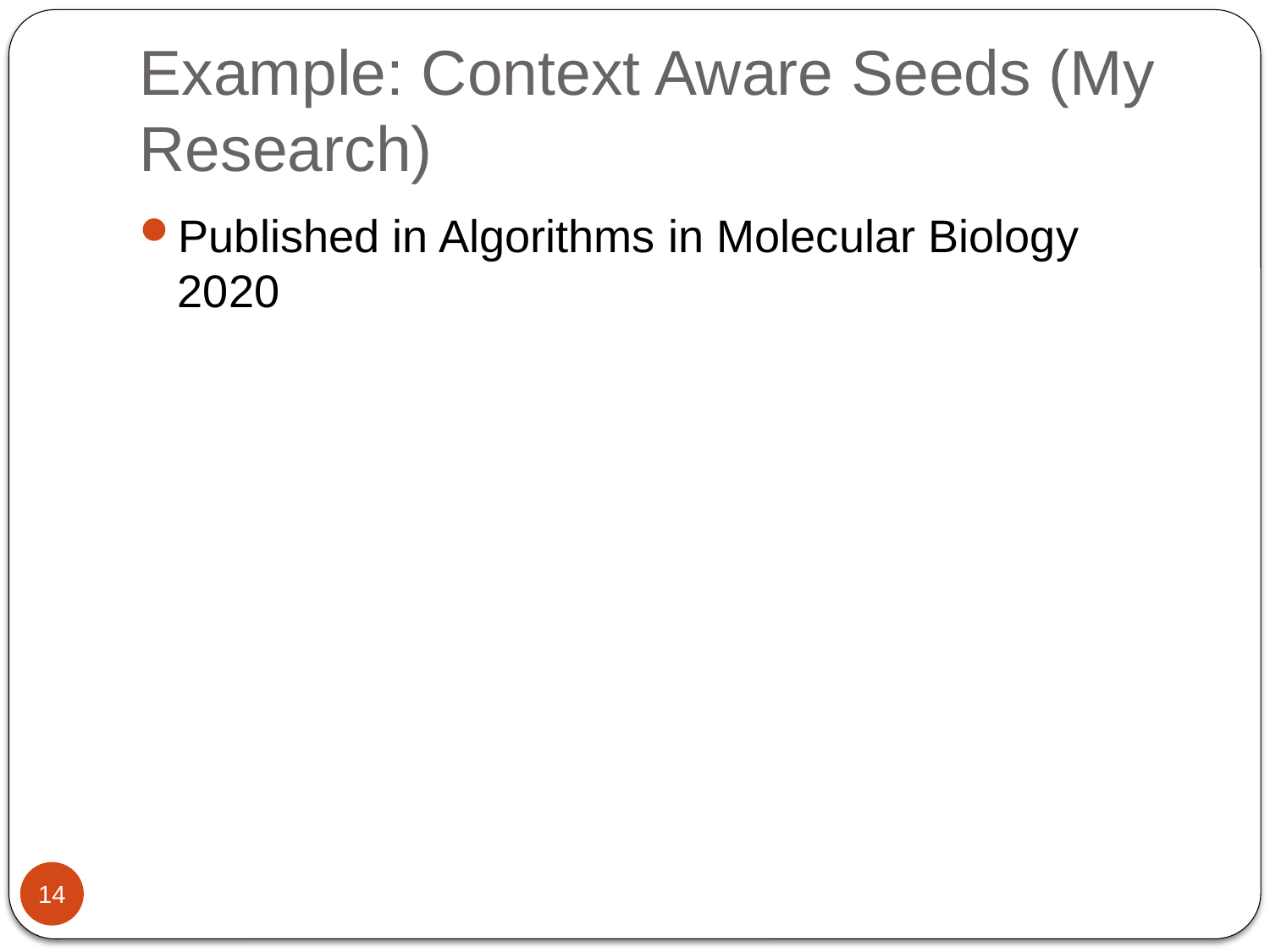

# Example: Context Aware Seeds (My Research)
Published in Algorithms in Molecular Biology 2020
14